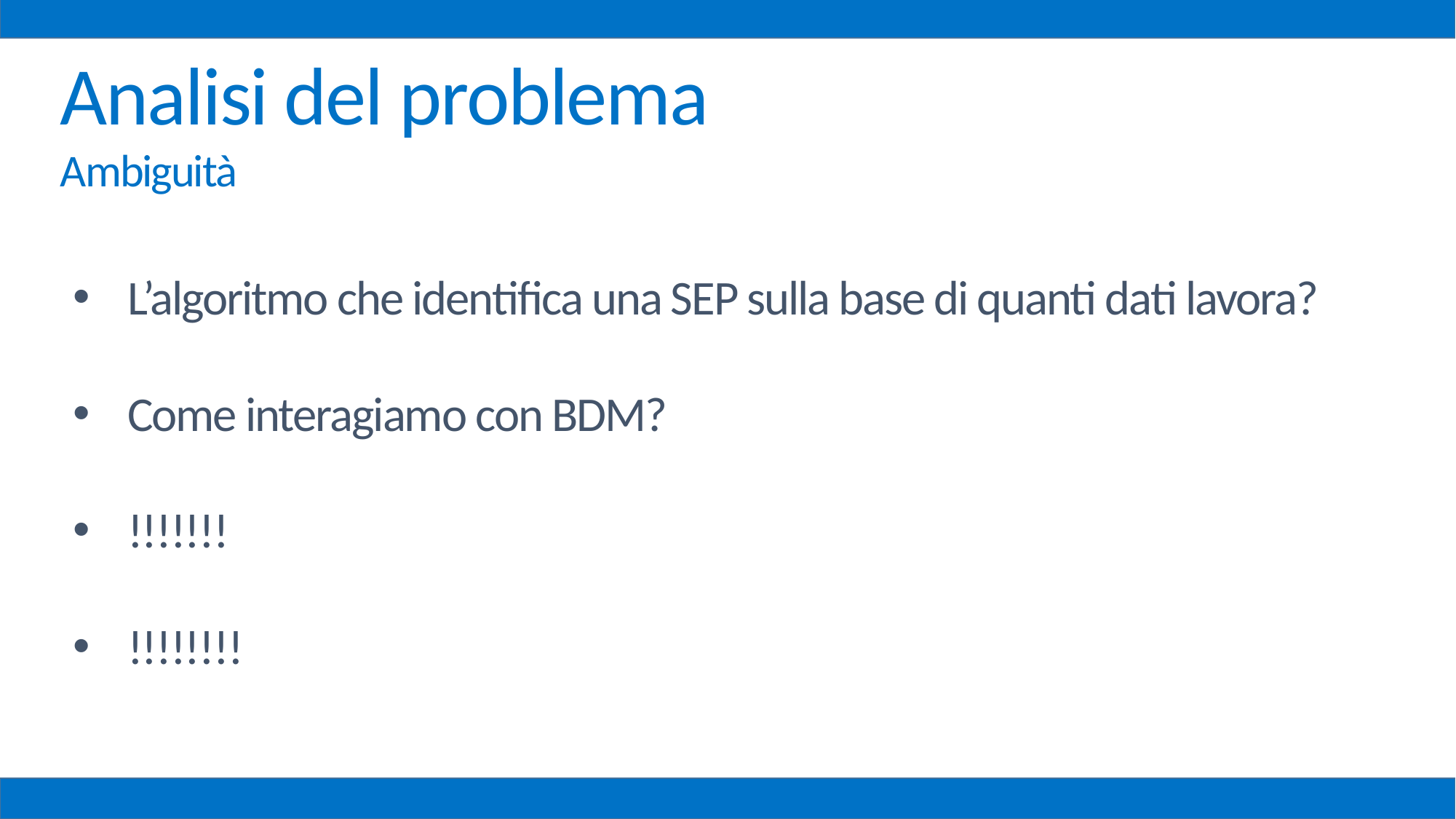

Analisi del problema
Ambiguità

L’algoritmo che identifica una SEP sulla base di quanti dati lavora?

Come interagiamo con BDM?

!!!!!!!

!!!!!!!!